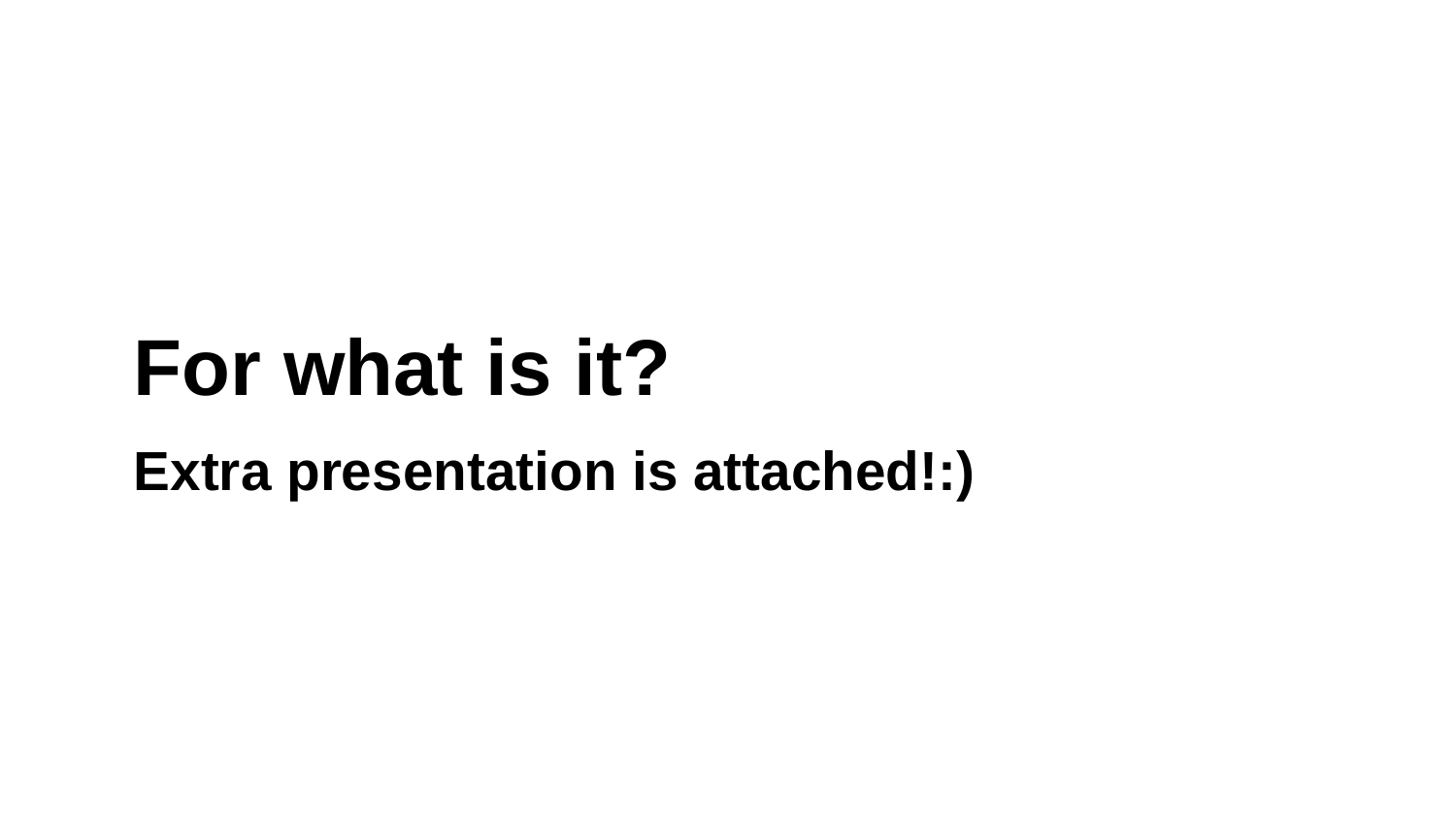

For what is it?
Extra presentation is attached!:)